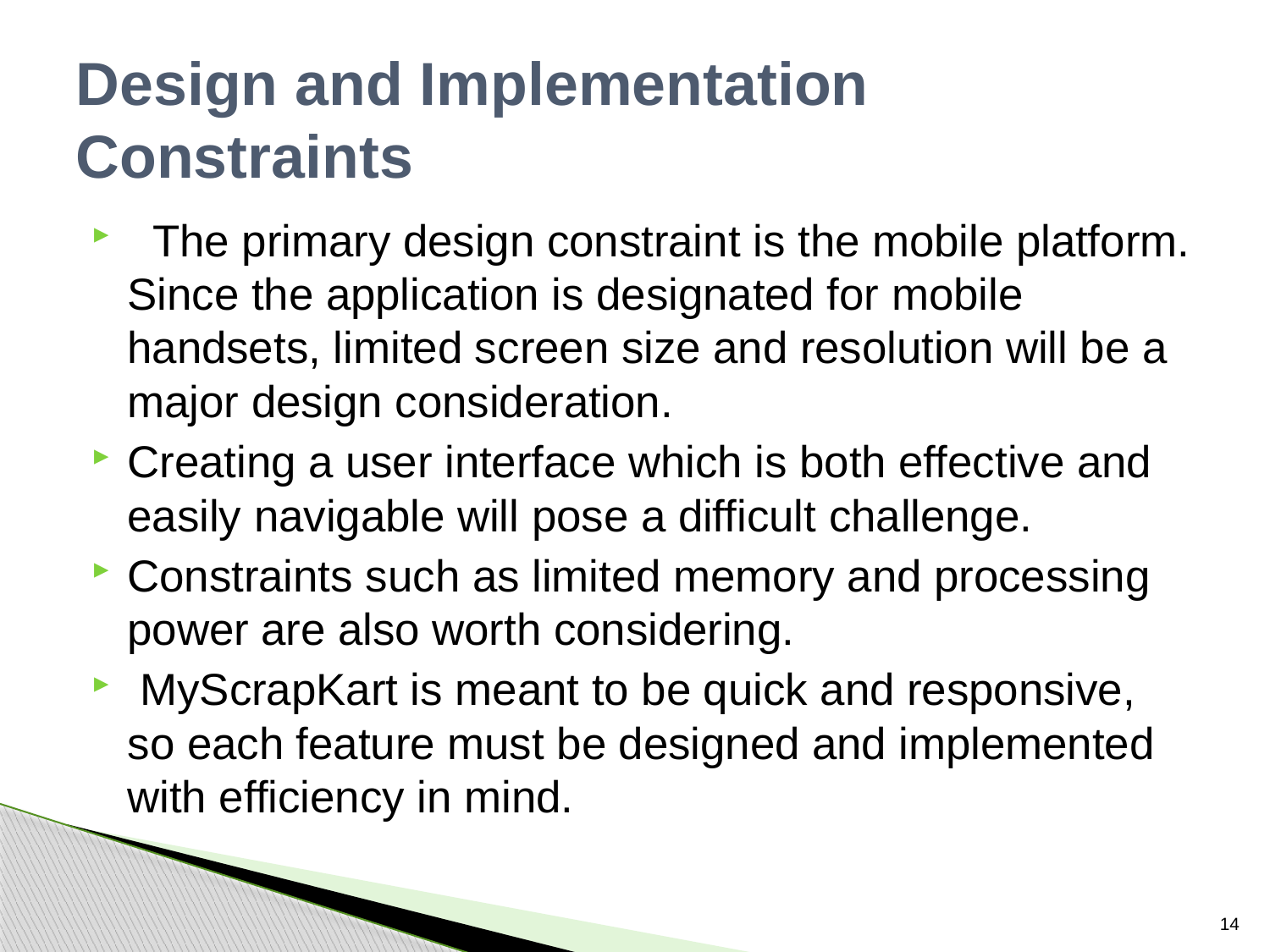

# Design and Implementation Constraints
  The primary design constraint is the mobile platform. Since the application is designated for mobile handsets, limited screen size and resolution will be a major design consideration.
Creating a user interface which is both effective and easily navigable will pose a difficult challenge.
Constraints such as limited memory and processing power are also worth considering.
 MyScrapKart is meant to be quick and responsive, so each feature must be designed and implemented with efficiency in mind.
14